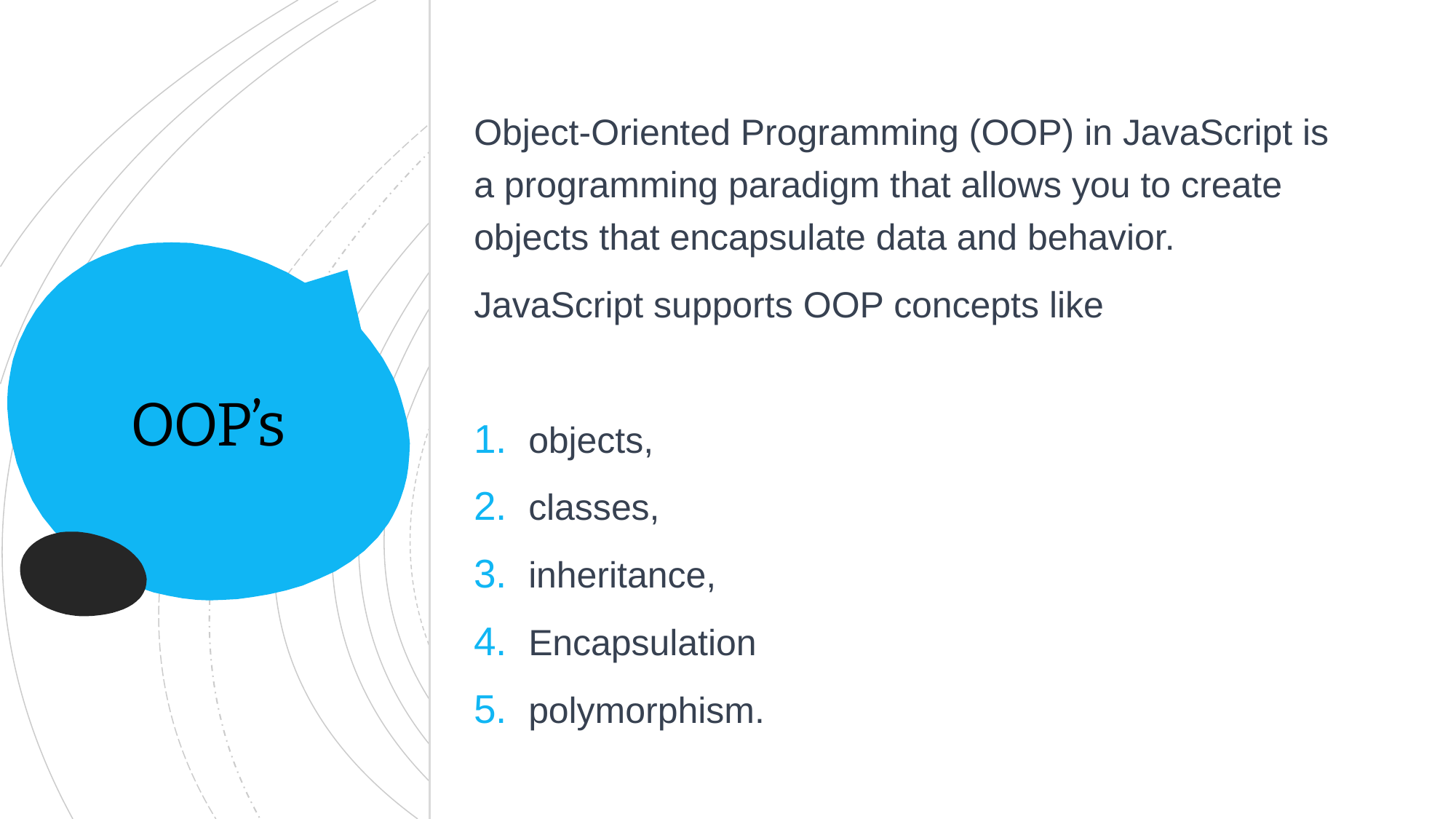

Object-Oriented Programming (OOP) in JavaScript is a programming paradigm that allows you to create objects that encapsulate data and behavior.
JavaScript supports OOP concepts like

objects,
classes,
inheritance,
Encapsulation
polymorphism.
# OOP’s